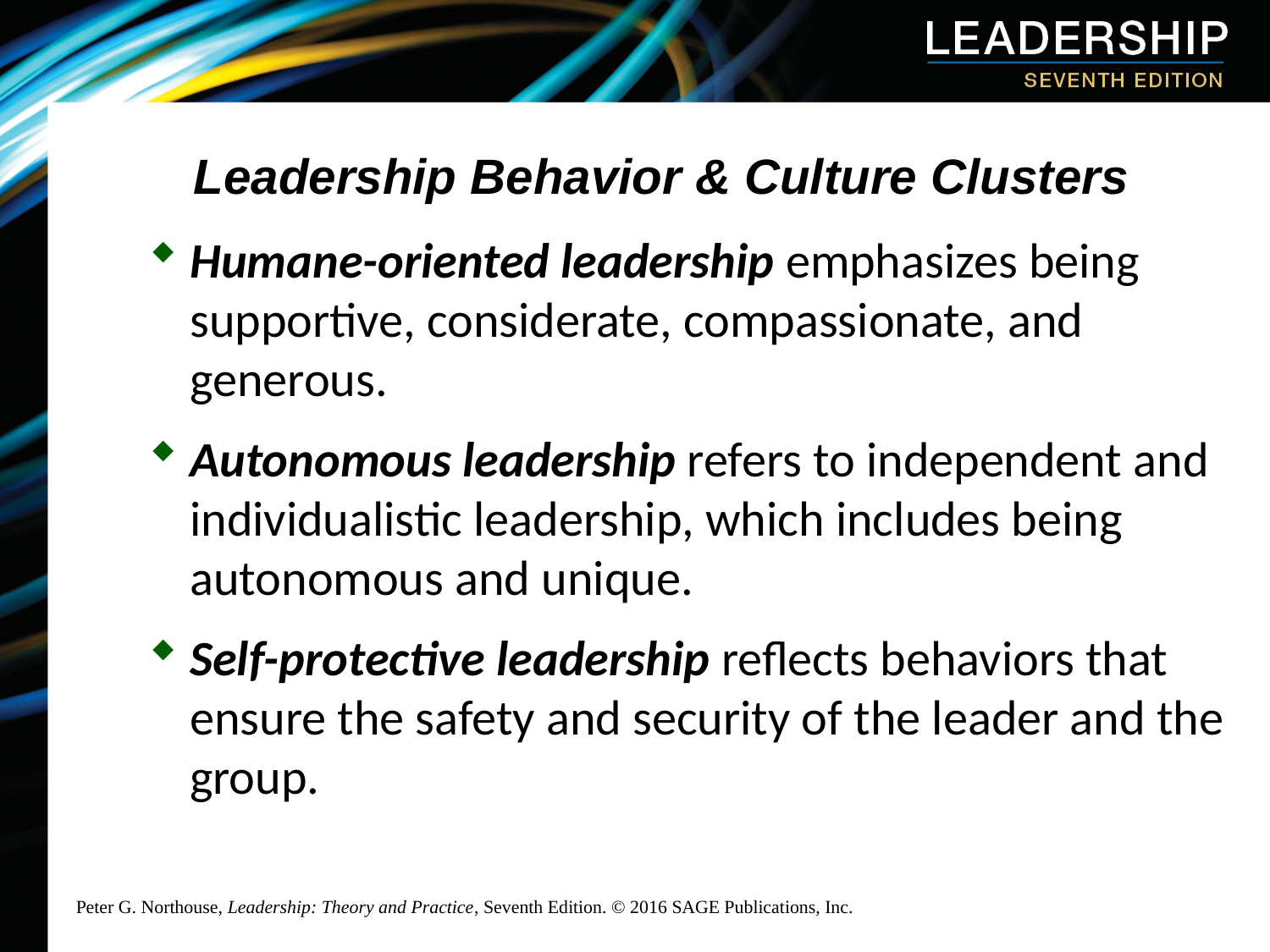

# Leadership Behavior & Culture Clusters
Humane-oriented leadership emphasizes being supportive, considerate, compassionate, and generous.
Autonomous leadership refers to independent and individualistic leadership, which includes being autonomous and unique.
Self-protective leadership reflects behaviors that ensure the safety and security of the leader and the group.

Peter G. Northouse, Leadership: Theory and Practice, Seventh Edition. © 2016 SAGE Publications, Inc.